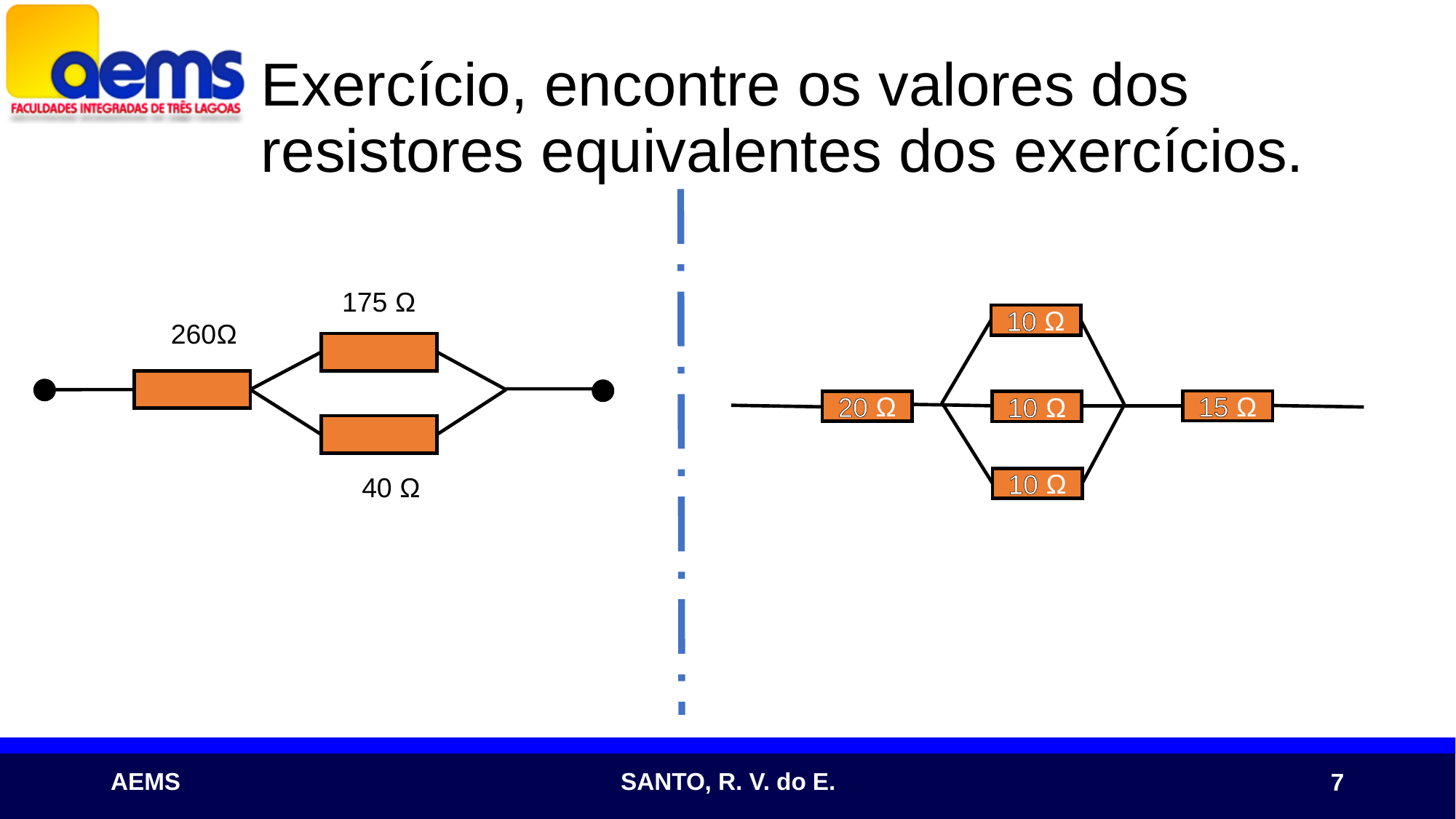

7
# Exercício, encontre os valores dos resistores equivalentes dos exercícios.
175 Ω
10 Ω
260Ω

15 Ω
20 Ω
10 Ω

40 Ω
10 Ω